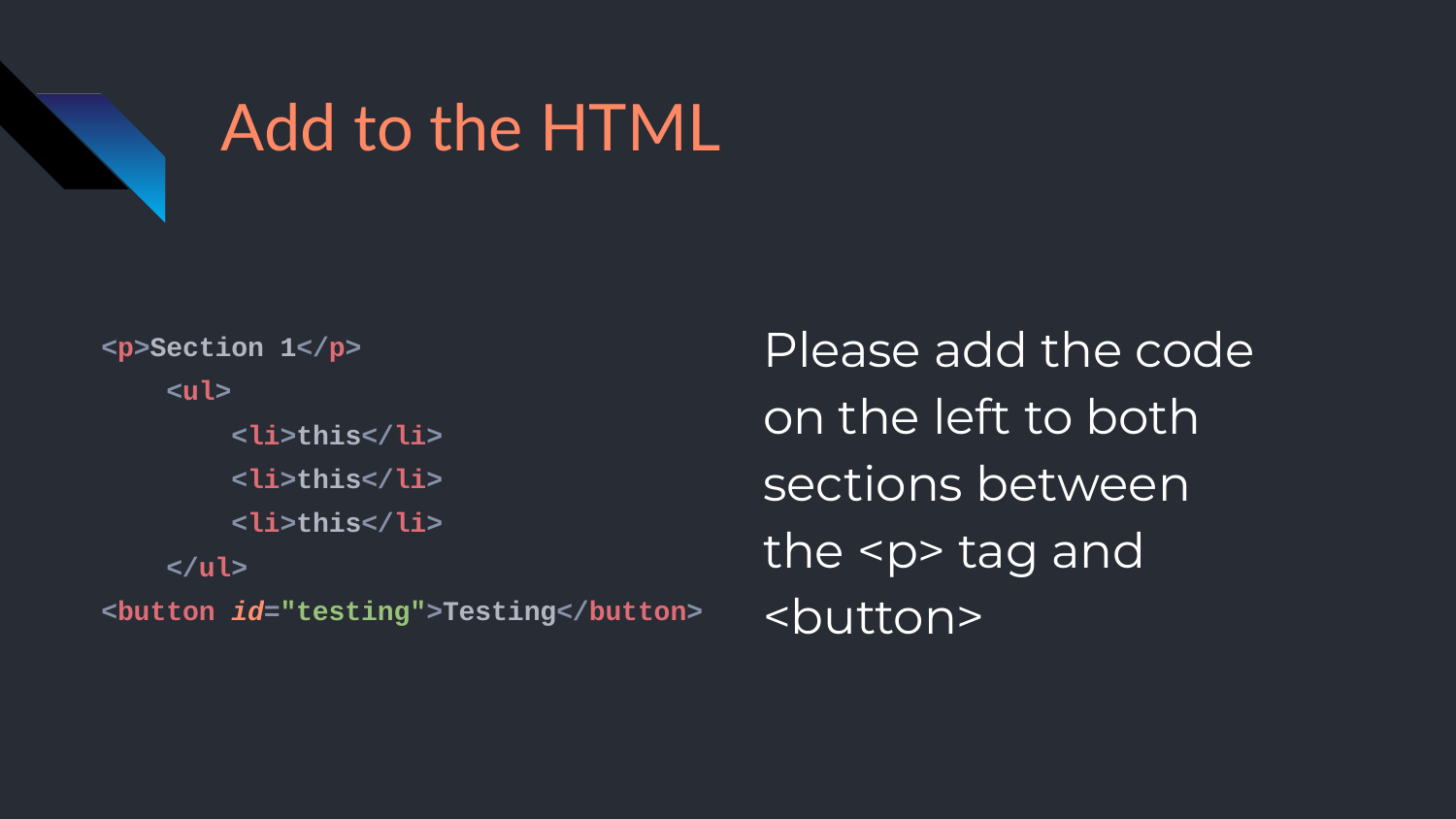

# Add to the HTML

<p>Section 1</p>
    <ul>
        <li>this</li>
        <li>this</li>
        <li>this</li>
    </ul>
<button id="testing">Testing</button>

Please add the code on the left to both sections between the <p> tag and <button>